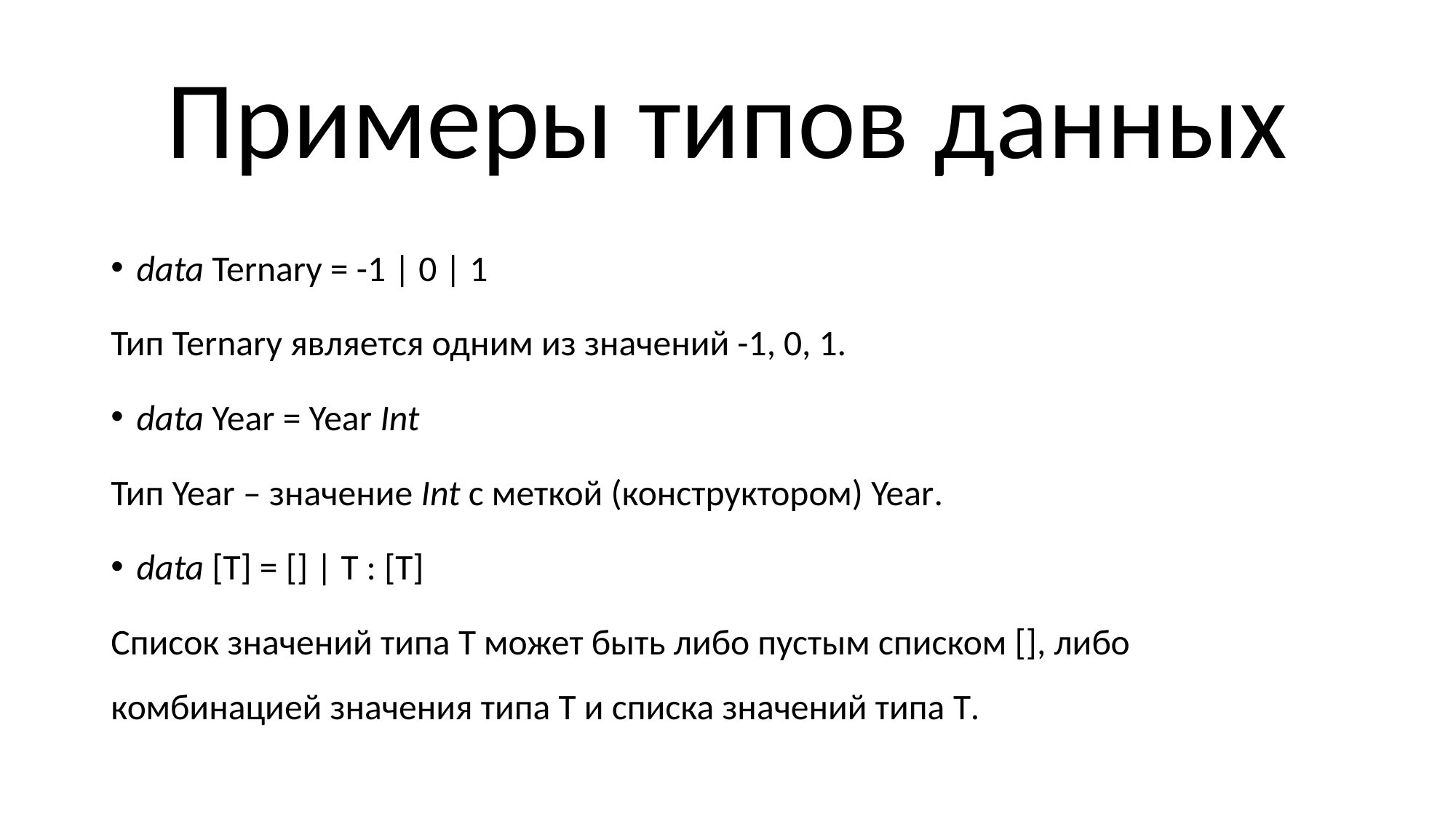

# Примеры типов данных
data Ternary = -1 | 0 | 1
Тип Ternary является одним из значений -1, 0, 1.
data Year = Year Int
Тип Year – значение Int с меткой (конструктором) Year.
data [T] = [] | T : [T]
Список значений типа T может быть либо пустым списком [], либо комбинацией значения типа T и списка значений типа T.